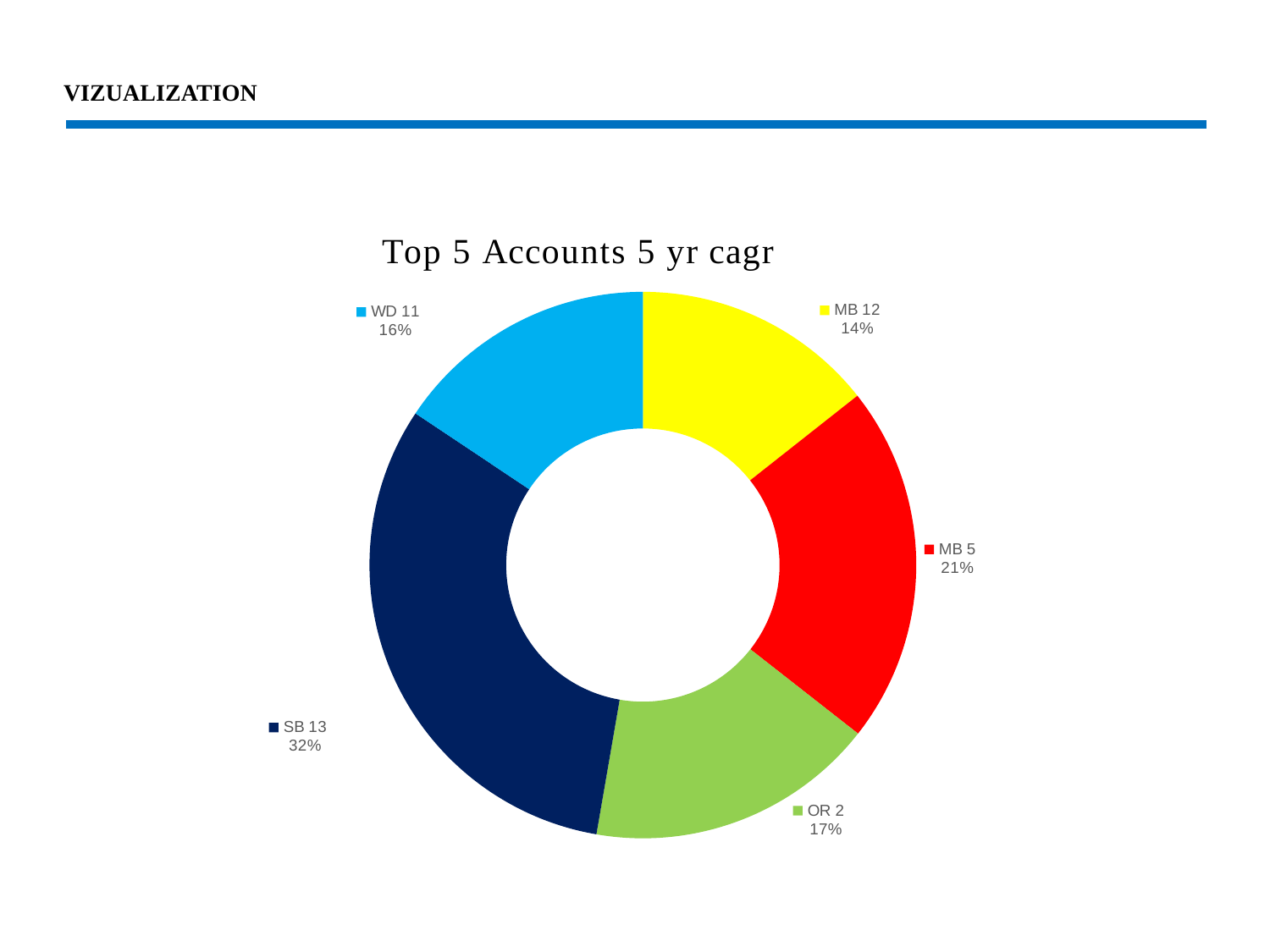

# VIZUALIZATION

### Chart: Top 5 Accounts 5 yr cagr

| Category | Total |
|---|---|
| MB 12 | 0.14363661037707676 |
| MB 5 | 0.2121537353292864 |
| OR 2 | 0.17140243667235003 |
| SB 13 | 0.3164794433603975 |
| WD 11 | 0.1563277742608892 |